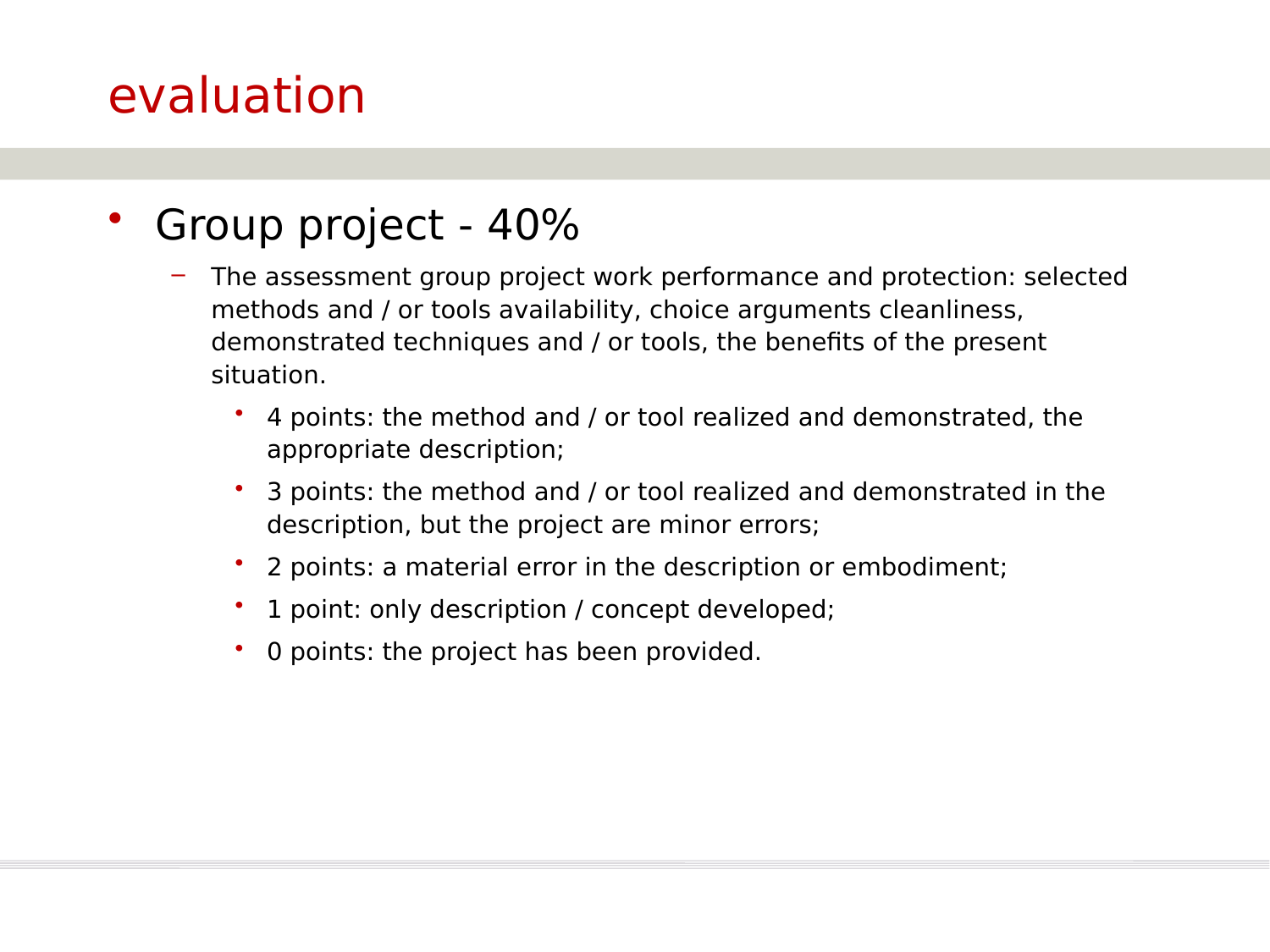

# evaluation
Group project - 40%
The assessment group project work performance and protection: selected methods and / or tools availability, choice arguments cleanliness, demonstrated techniques and / or tools, the benefits of the present situation.
4 points: the method and / or tool realized and demonstrated, the appropriate description;
3 points: the method and / or tool realized and demonstrated in the description, but the project are minor errors;
2 points: a material error in the description or embodiment;
1 point: only description / concept developed;
0 points: the project has been provided.